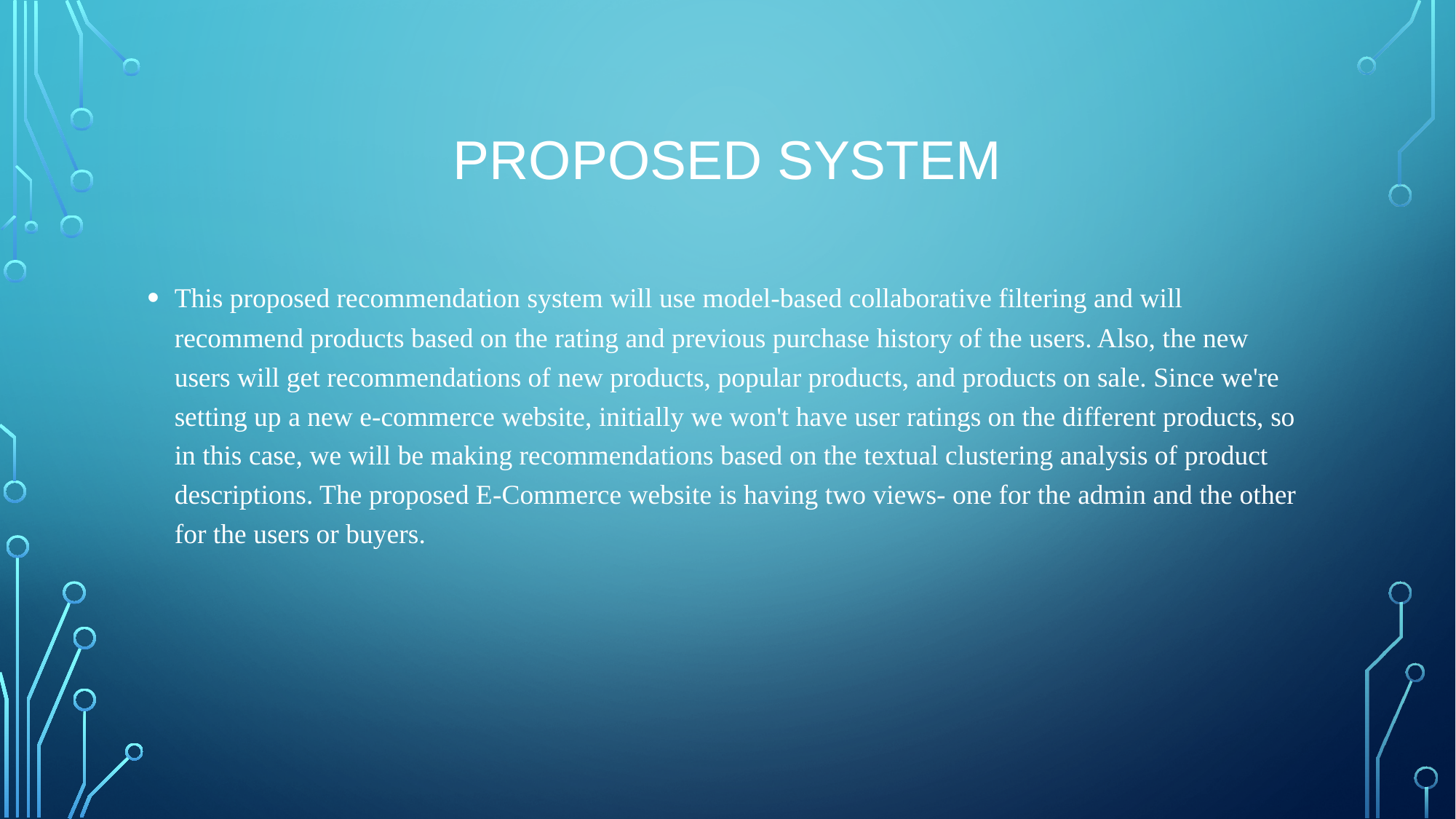

# Proposed system
This proposed recommendation system will use model-based collaborative filtering and will recommend products based on the rating and previous purchase history of the users. Also, the new users will get recommendations of new products, popular products, and products on sale. Since we're setting up a new e-commerce website, initially we won't have user ratings on the different products, so in this case, we will be making recommendations based on the textual clustering analysis of product descriptions. The proposed E-Commerce website is having two views- one for the admin and the other for the users or buyers.